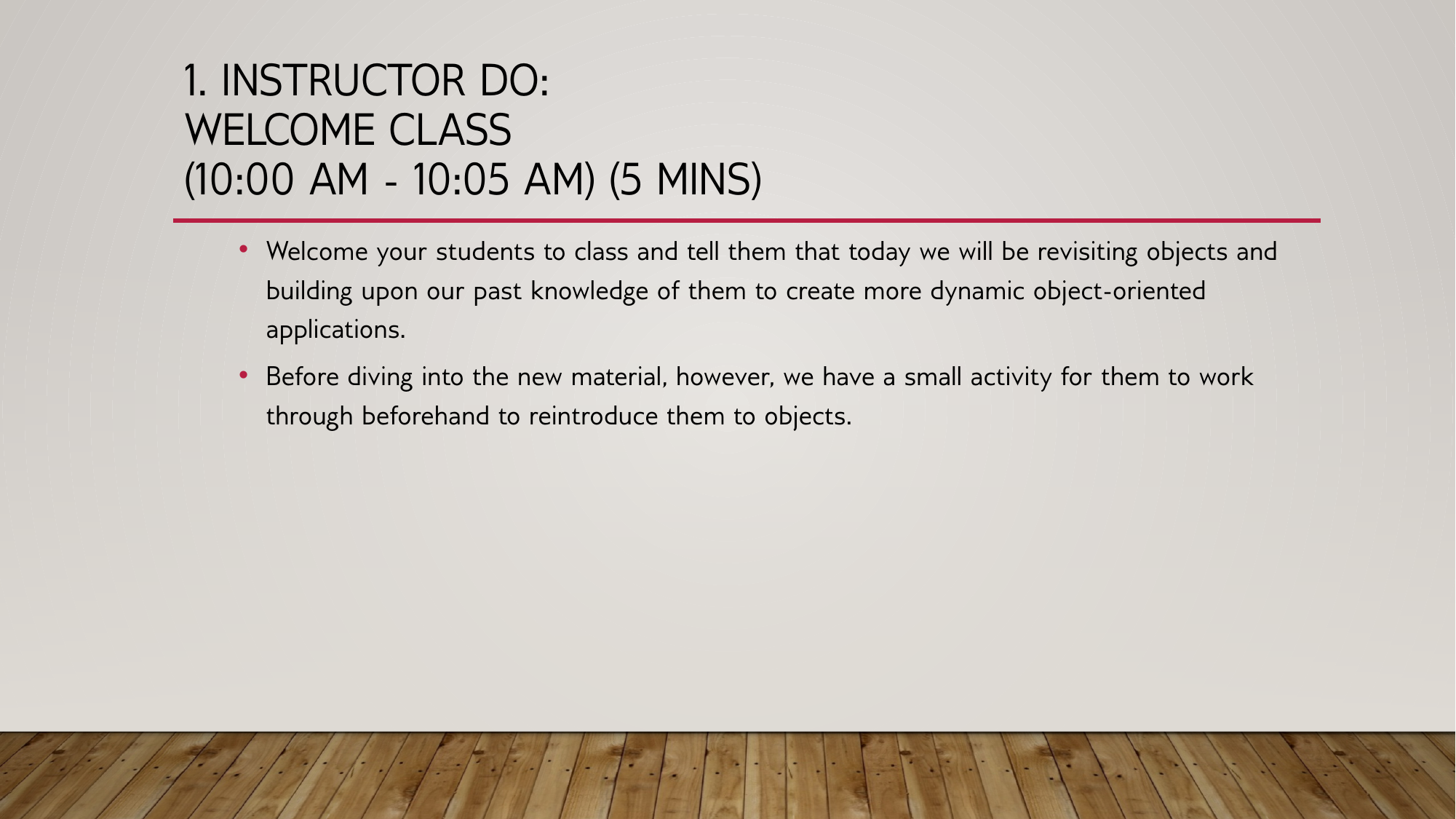

# 1. Instructor Do: Welcome Class (10:00 AM - 10:05 AM) (5 mins)
Welcome your students to class and tell them that today we will be revisiting objects and building upon our past knowledge of them to create more dynamic object-oriented applications.
Before diving into the new material, however, we have a small activity for them to work through beforehand to reintroduce them to objects.